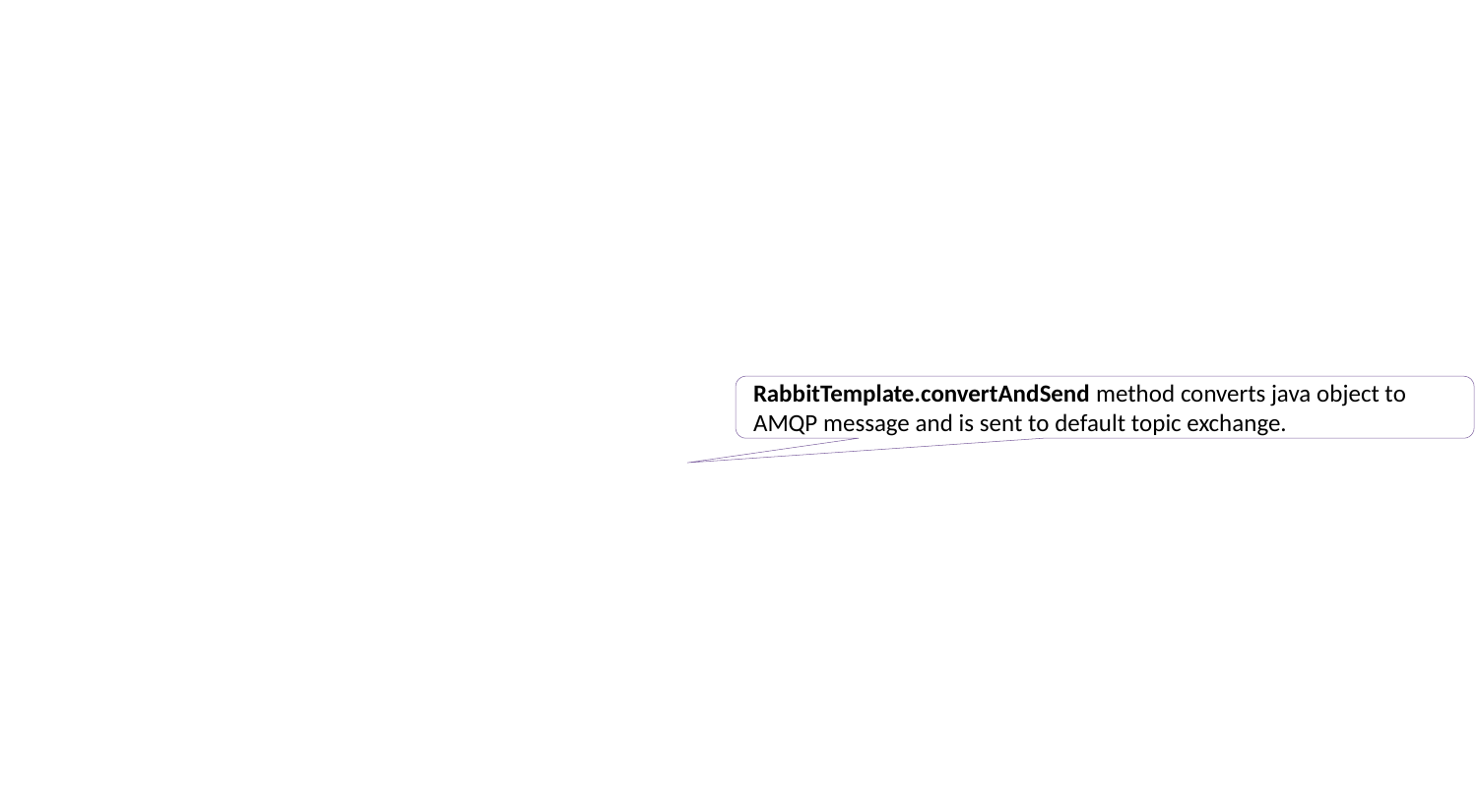

RabbitTemplate.convertAndSend method converts java object to AMQP message and is sent to default topic exchange.